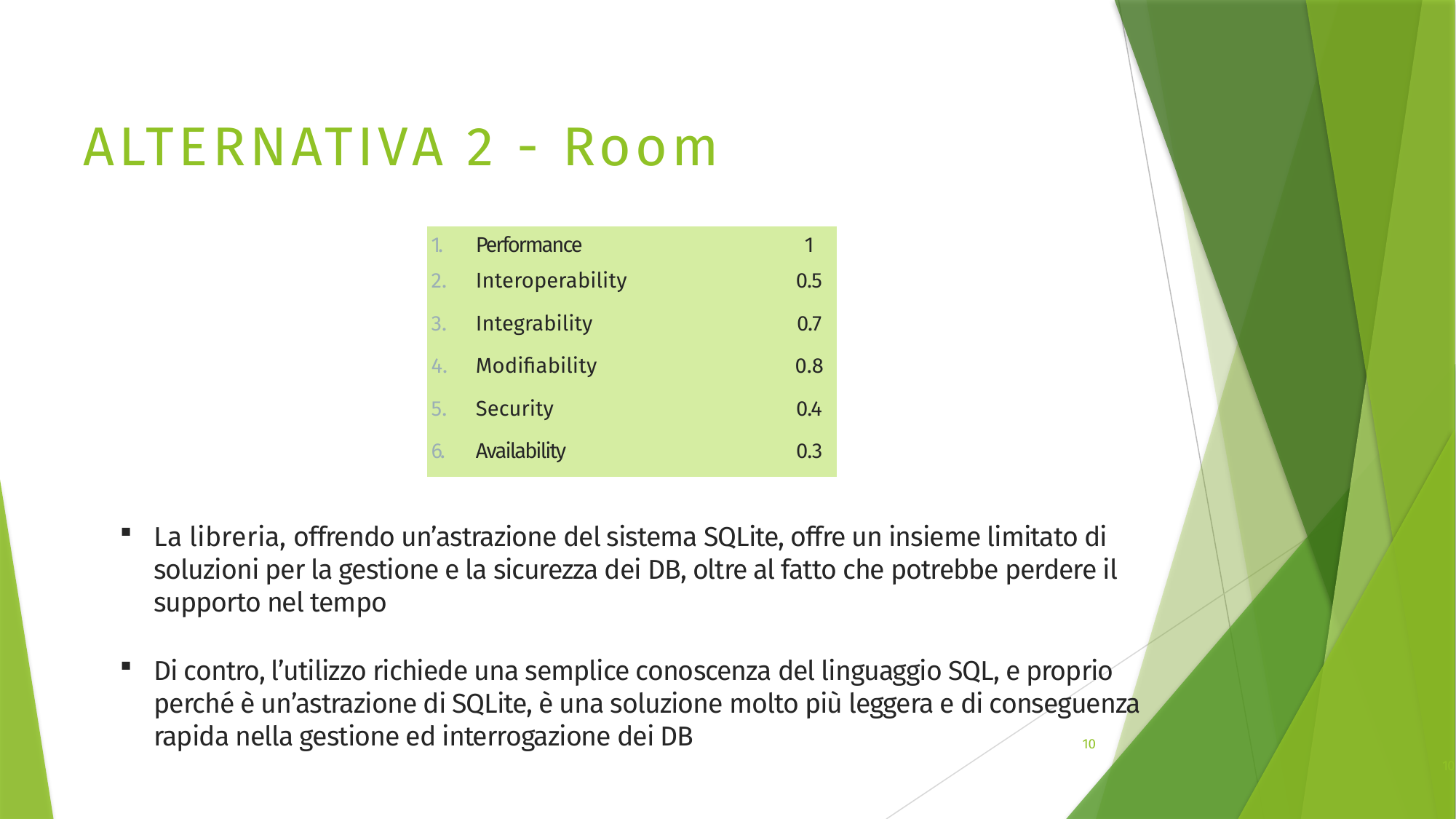

# ALTERNATIVA 2 - Room
| 1. Performance | 1 |
| --- | --- |
| 2. Interoperability | 0.5 |
| 3. Integrability | 0.7 |
| 4. Modifiability | 0.8 |
| 5. Security | 0.4 |
| 6. Availability | 0.3 |
La libreria, offrendo un’astrazione del sistema SQLite, offre un insieme limitato di soluzioni per la gestione e la sicurezza dei DB, oltre al fatto che potrebbe perdere il supporto nel tempo

Di contro, l’utilizzo richiede una semplice conoscenza del linguaggio SQL, e proprio perché è un’astrazione di SQLite, è una soluzione molto più leggera e di conseguenza
rapida nella gestione ed interrogazione dei DB
10
10